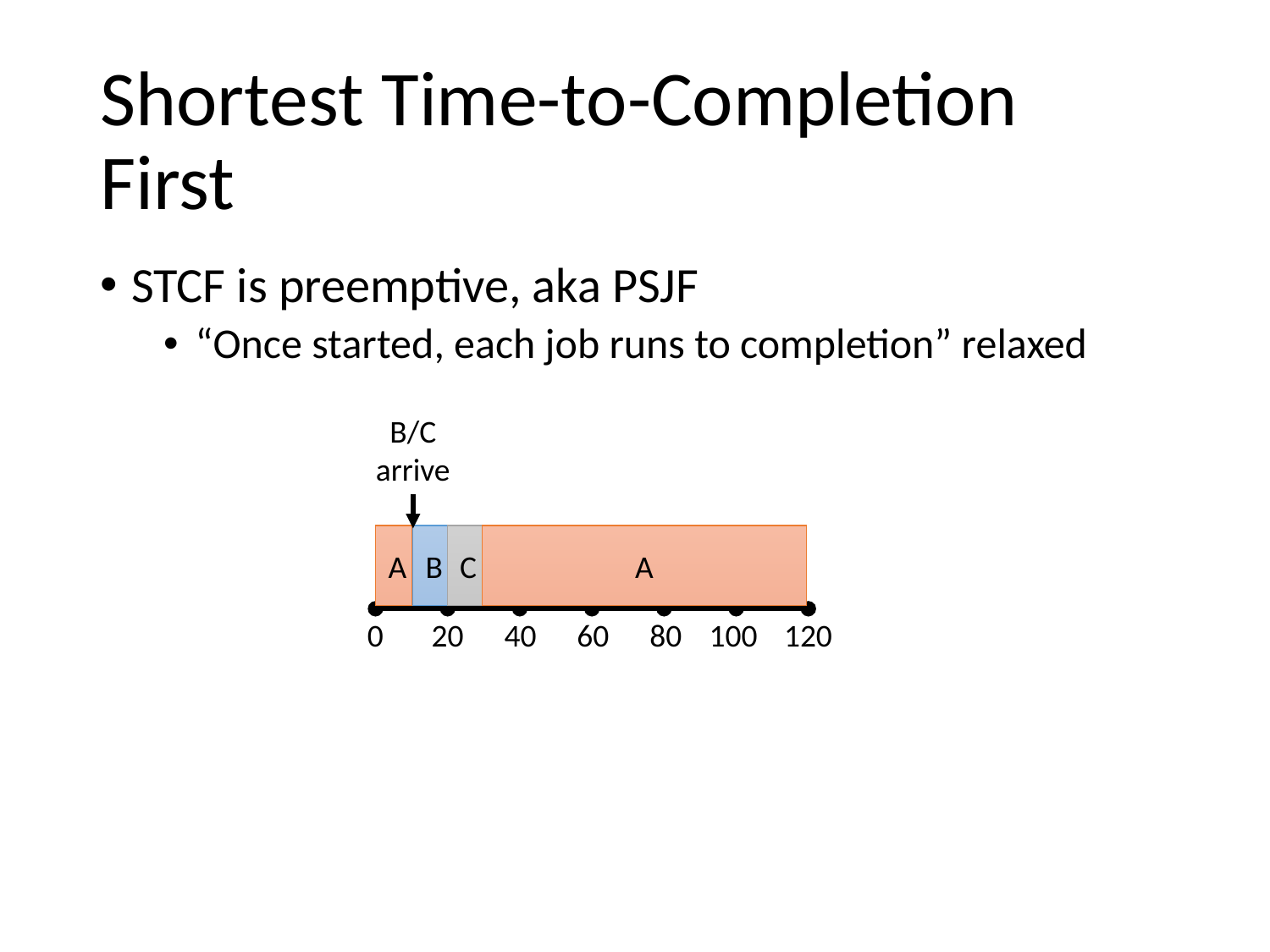

# Shortest Time-to-Completion First
STCF is preemptive, aka PSJF
“Once started, each job runs to completion” relaxed

B/C
arrive
A
B
C

20
80
0
40
60
100
120
A